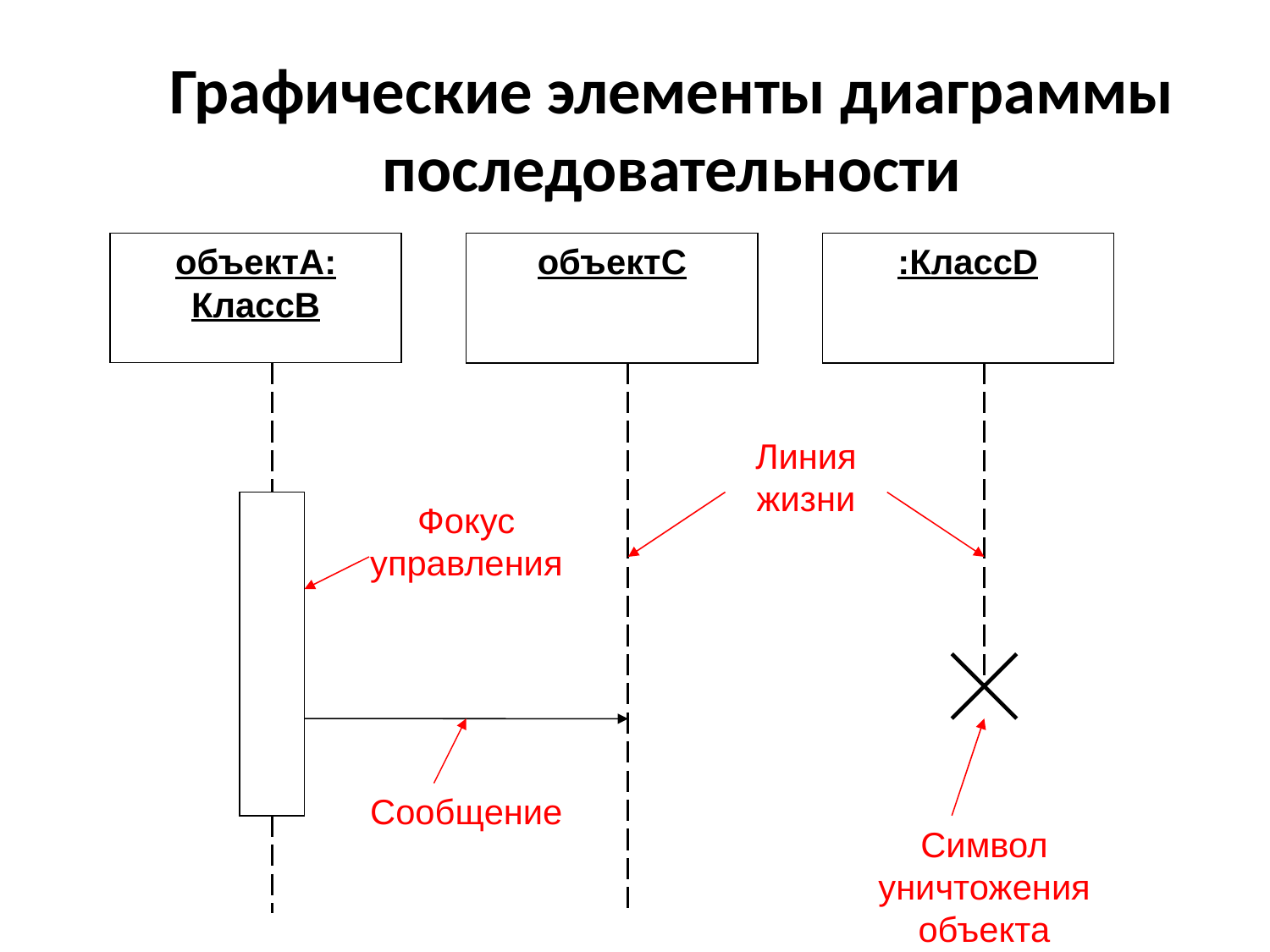

# Графические элементы диаграммы последовательности

объектА:
КлассВ
объектС
:КлассD
Линия жизни

Фокус управления
Сообщение
Символ уничтожения объекта